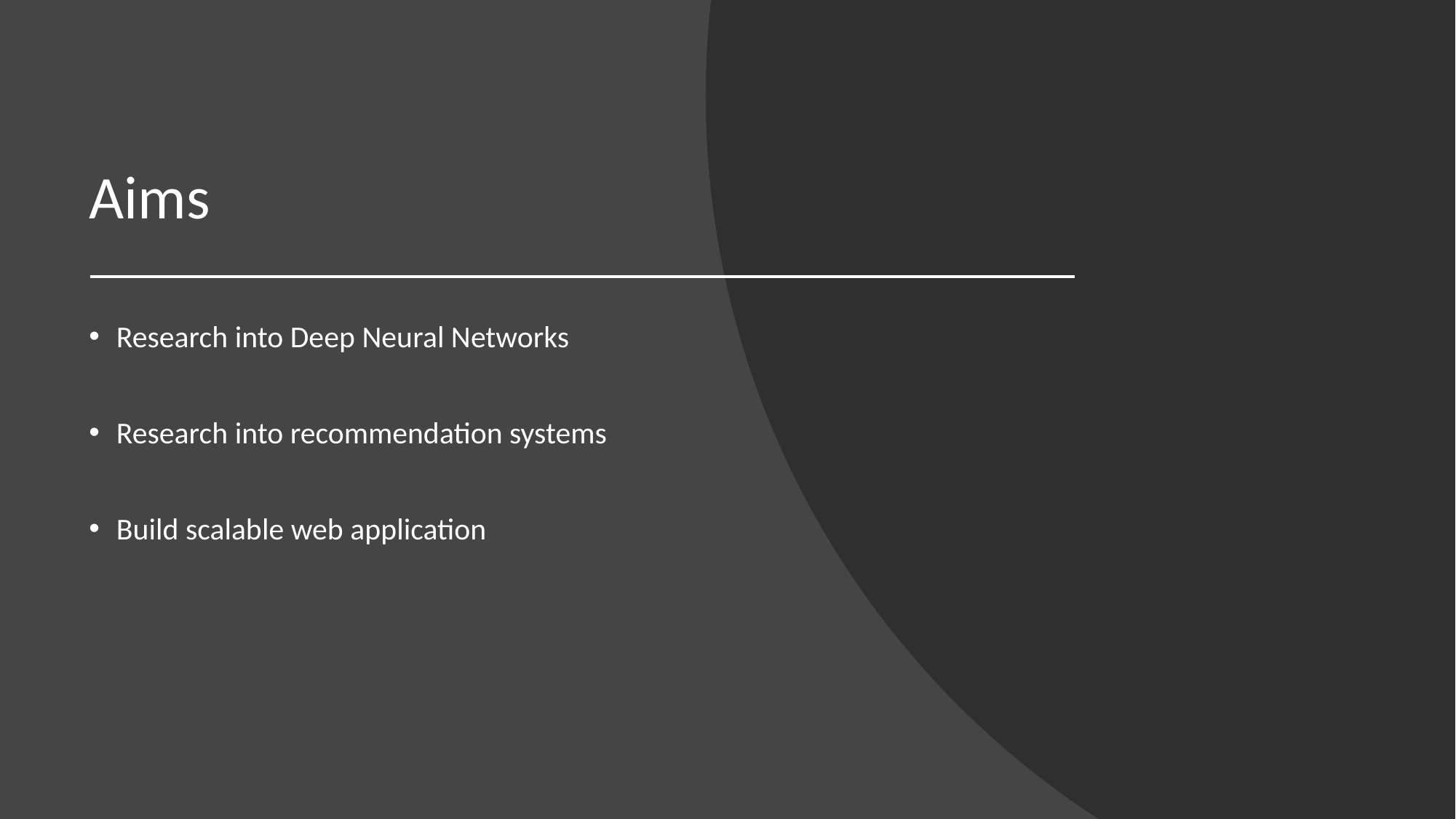

# Aims
Research into Deep Neural Networks

Research into recommendation systems

Build scalable web application